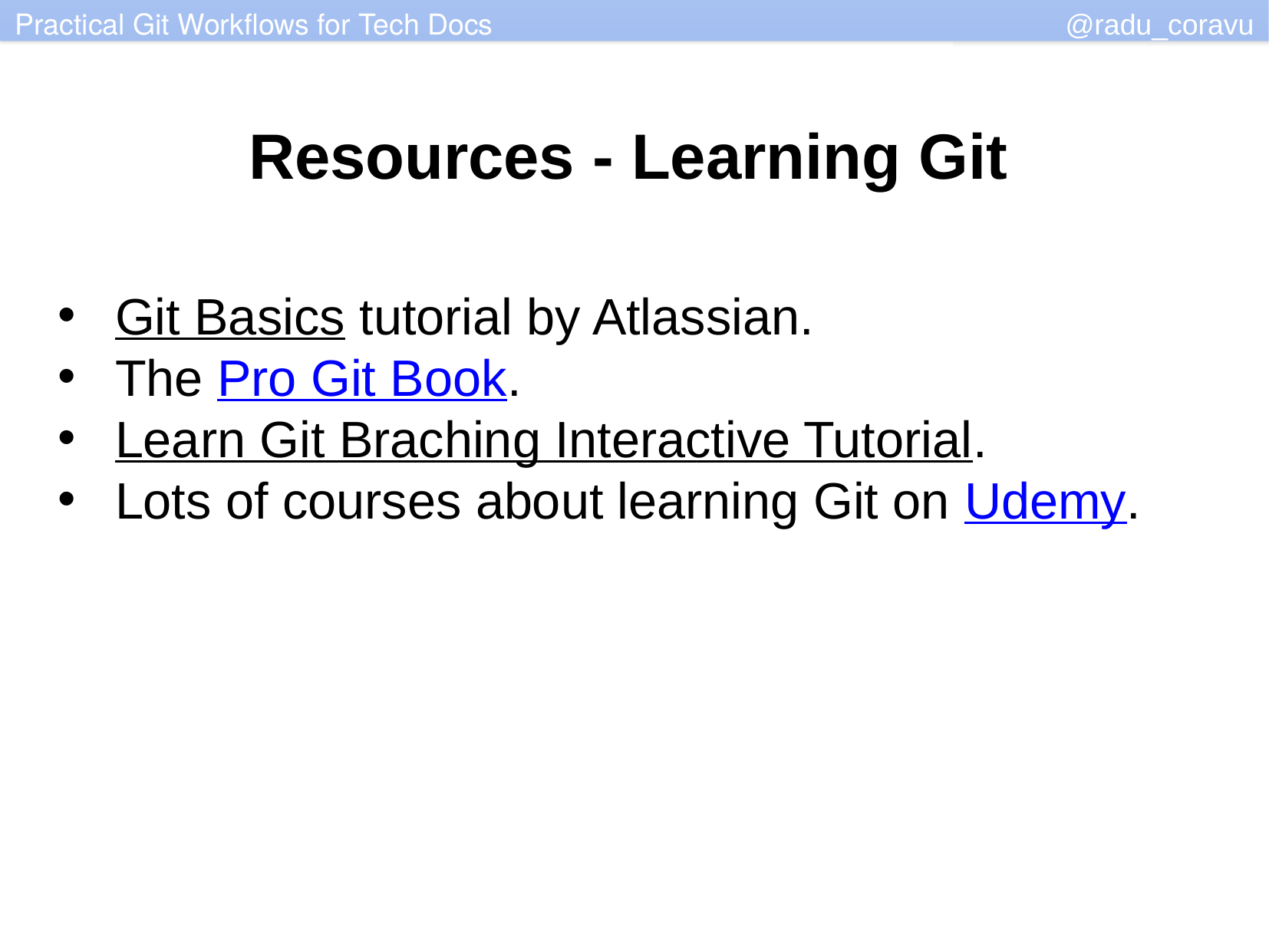

Resources - Learning Git

Git Basics tutorial by Atlassian.
The Pro Git Book.
Learn Git Braching Interactive Tutorial.
Lots of courses about learning Git on Udemy.